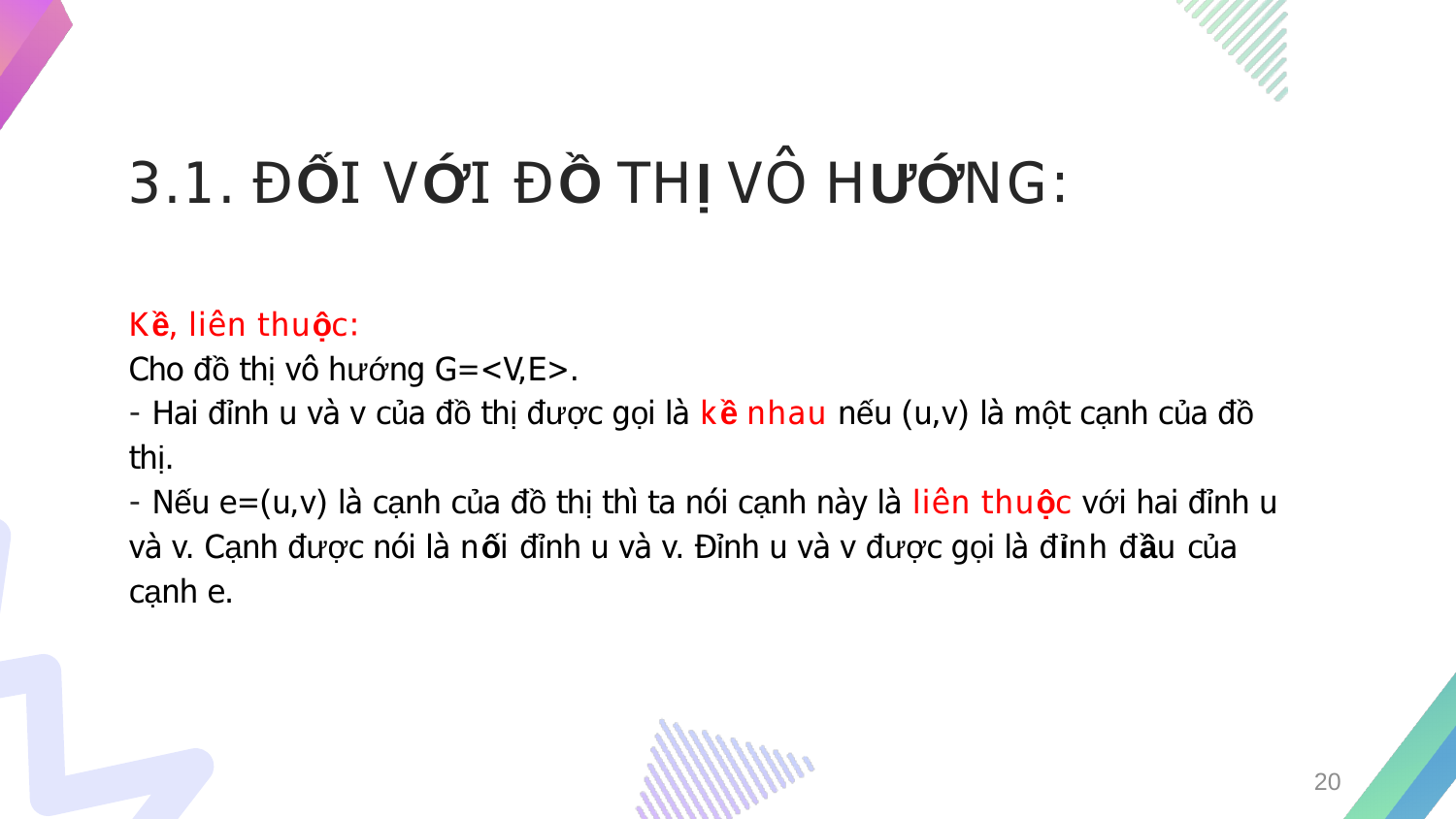

# 3.1. ĐỐI VỚI ĐỒ THỊ VÔ HƯỚNG:
Kề, liên thuộc:
Cho đồ thị vô hướng G=<V,E>.
- Hai đỉnh u và v của đồ thị được gọi là kề nhau nếu (u,v) là một cạnh của đồ thị.
- Nếu e=(u,v) là cạnh của đồ thị thì ta nói cạnh này là liên thuộc với hai đỉnh u và v. Cạnh được nói là nối đỉnh u và v. Đỉnh u và v được gọi là đỉnh đầu của cạnh e.
20